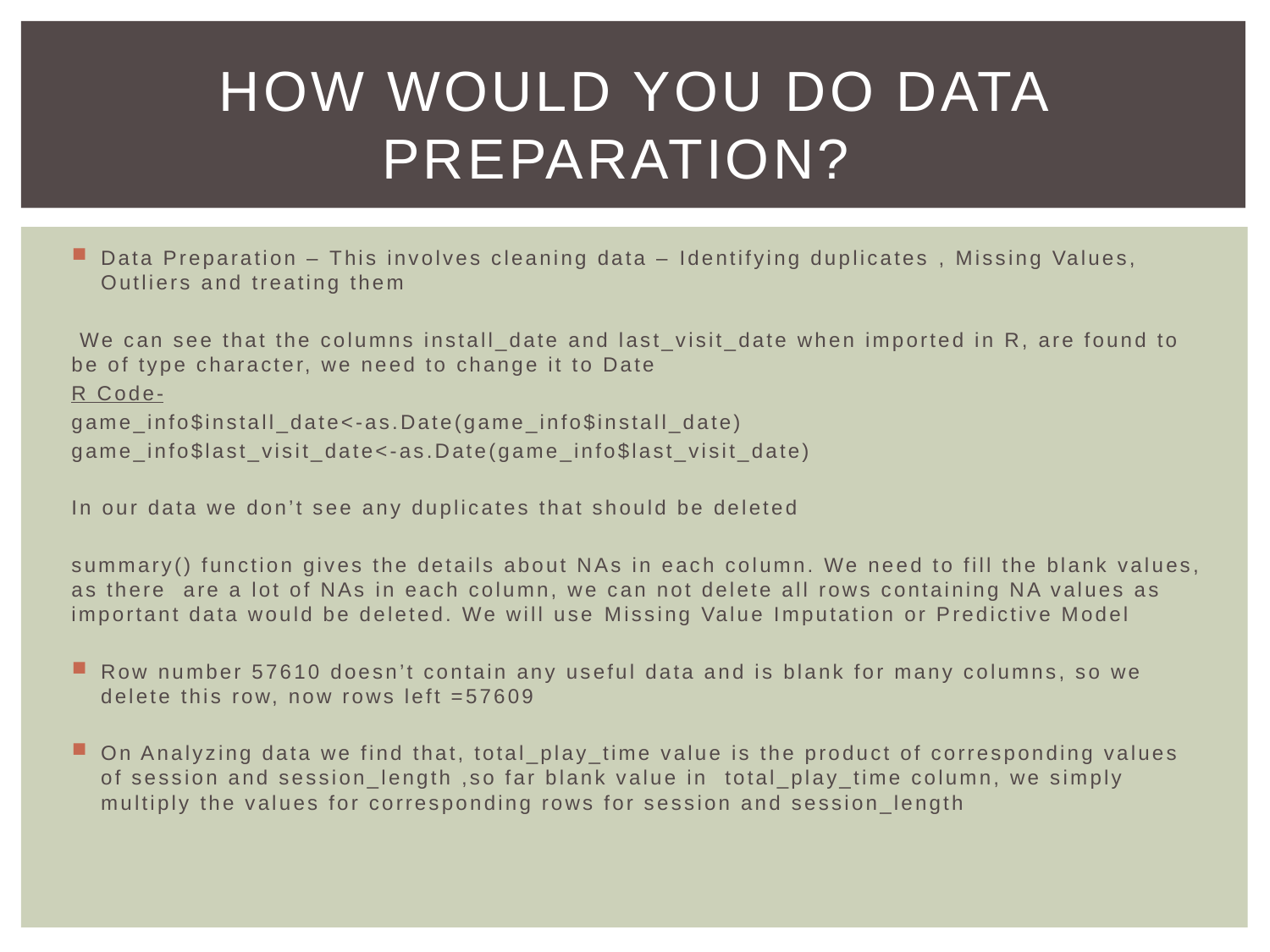

# How would you do Data Preparation?
Data Preparation – This involves cleaning data – Identifying duplicates , Missing Values, Outliers and treating them

 We can see that the columns install_date and last_visit_date when imported in R, are found to be of type character, we need to change it to Date
R Code-
game_info$install_date<-as.Date(game_info$install_date)
game_info$last_visit_date<-as.Date(game_info$last_visit_date)

In our data we don’t see any duplicates that should be deleted

summary() function gives the details about NAs in each column. We need to fill the blank values, as there  are a lot of NAs in each column, we can not delete all rows containing NA values as important data would be deleted. We will use Missing Value Imputation or Predictive Model

Row number 57610 doesn’t contain any useful data and is blank for many columns, so we delete this row, now rows left =57609

On Analyzing data we find that, total_play_time value is the product of corresponding values of session and session_length ,so far blank value in  total_play_time column, we simply multiply the values for corresponding rows for session and session_length